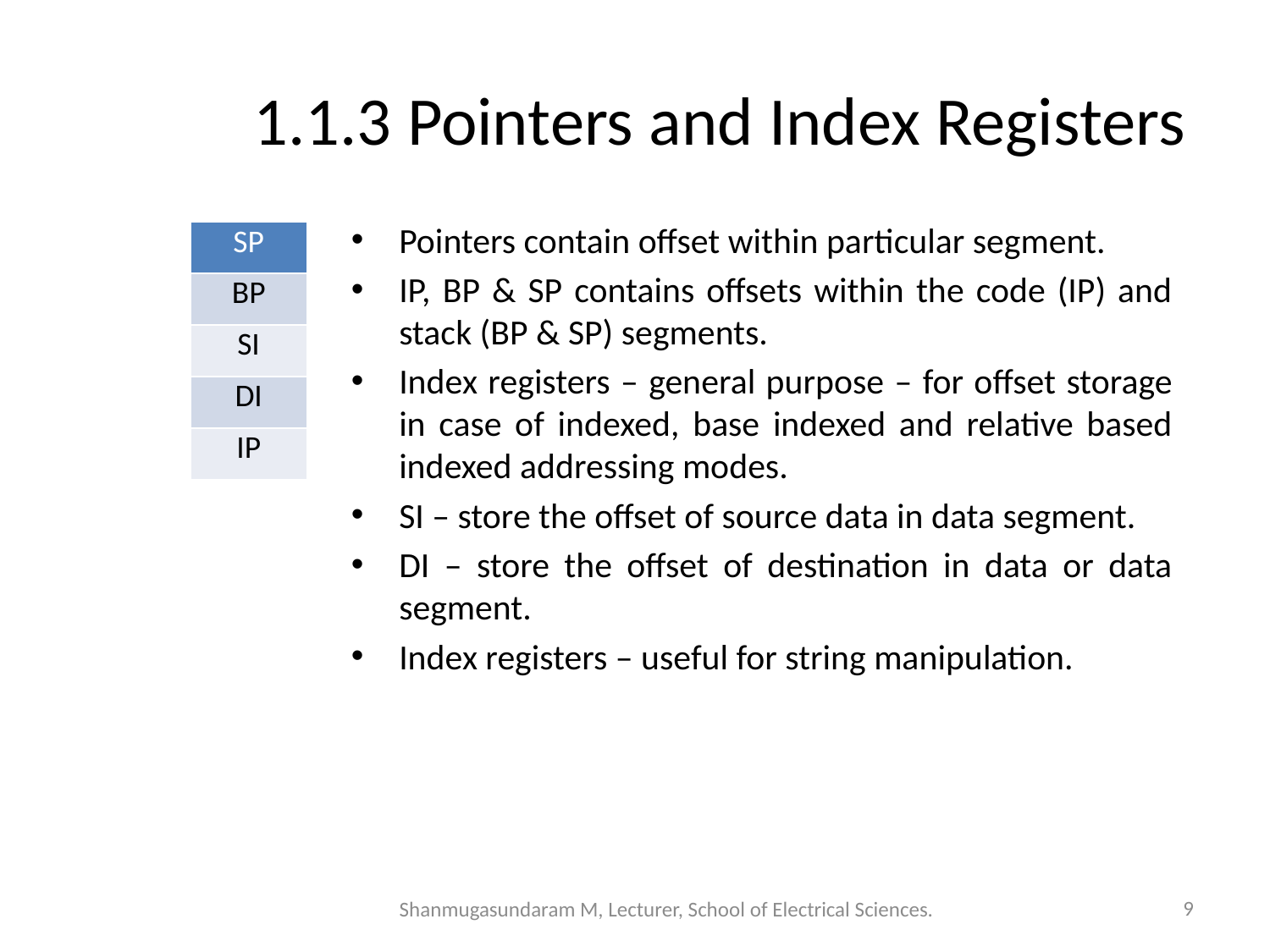

# 1.1.3 Pointers and Index Registers
Pointers contain offset within particular segment.
IP, BP & SP contains offsets within the code (IP) and stack (BP & SP) segments.
Index registers – general purpose – for offset storage in case of indexed, base indexed and relative based indexed addressing modes.
SI – store the offset of source data in data segment.
DI – store the offset of destination in data or data segment.
Index registers – useful for string manipulation.

| SP |
| --- |
| BP |
| SI |
| DI |
| IP |
Shanmugasundaram M, Lecturer, School of Electrical Sciences.
9